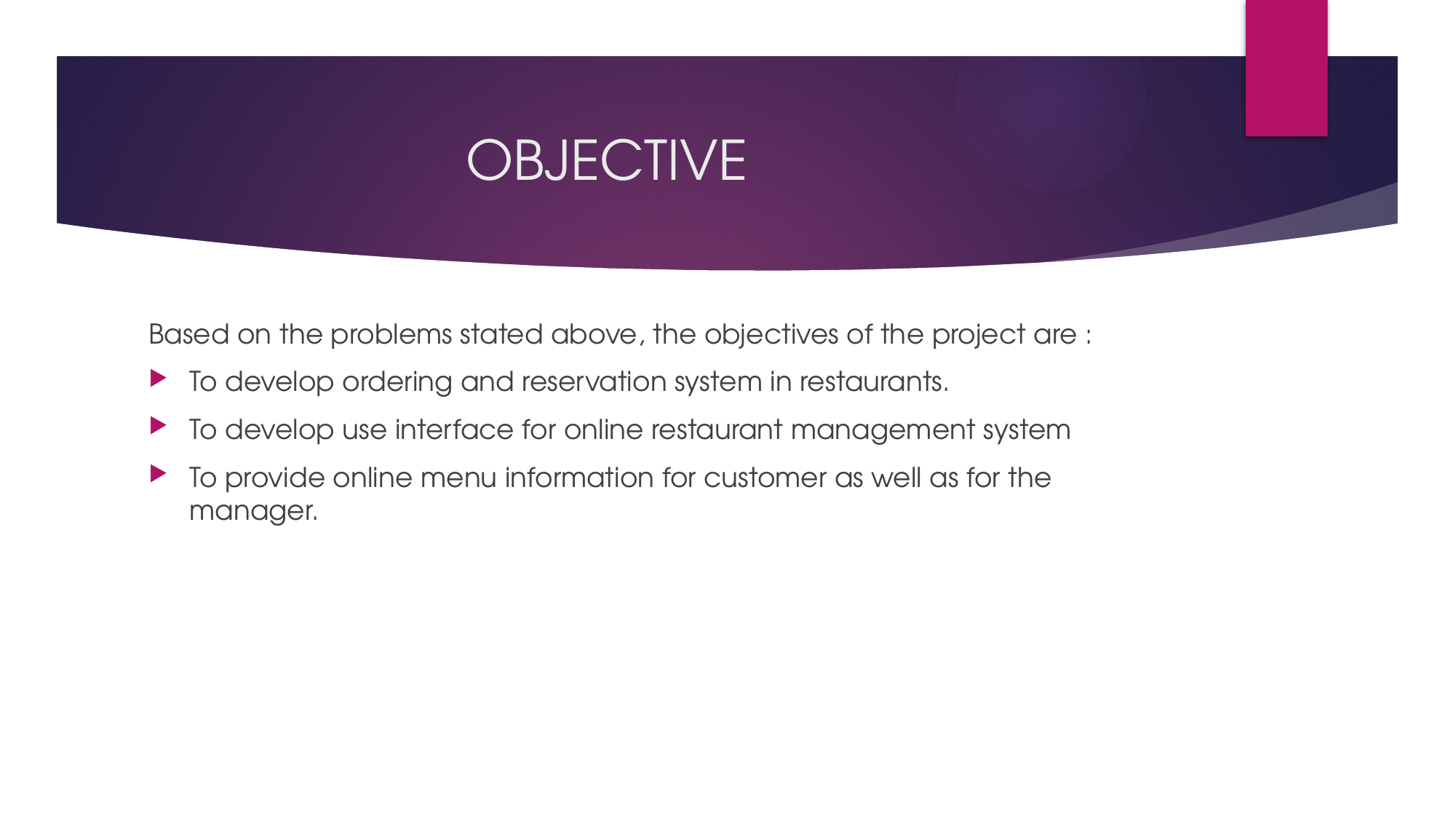

# OBJECTIVE
Based on the problems stated above, the objectives of the project are :
To develop ordering and reservation system in restaurants.
To develop use interface for online restaurant management system
To provide online menu information for customer as well as for the manager.